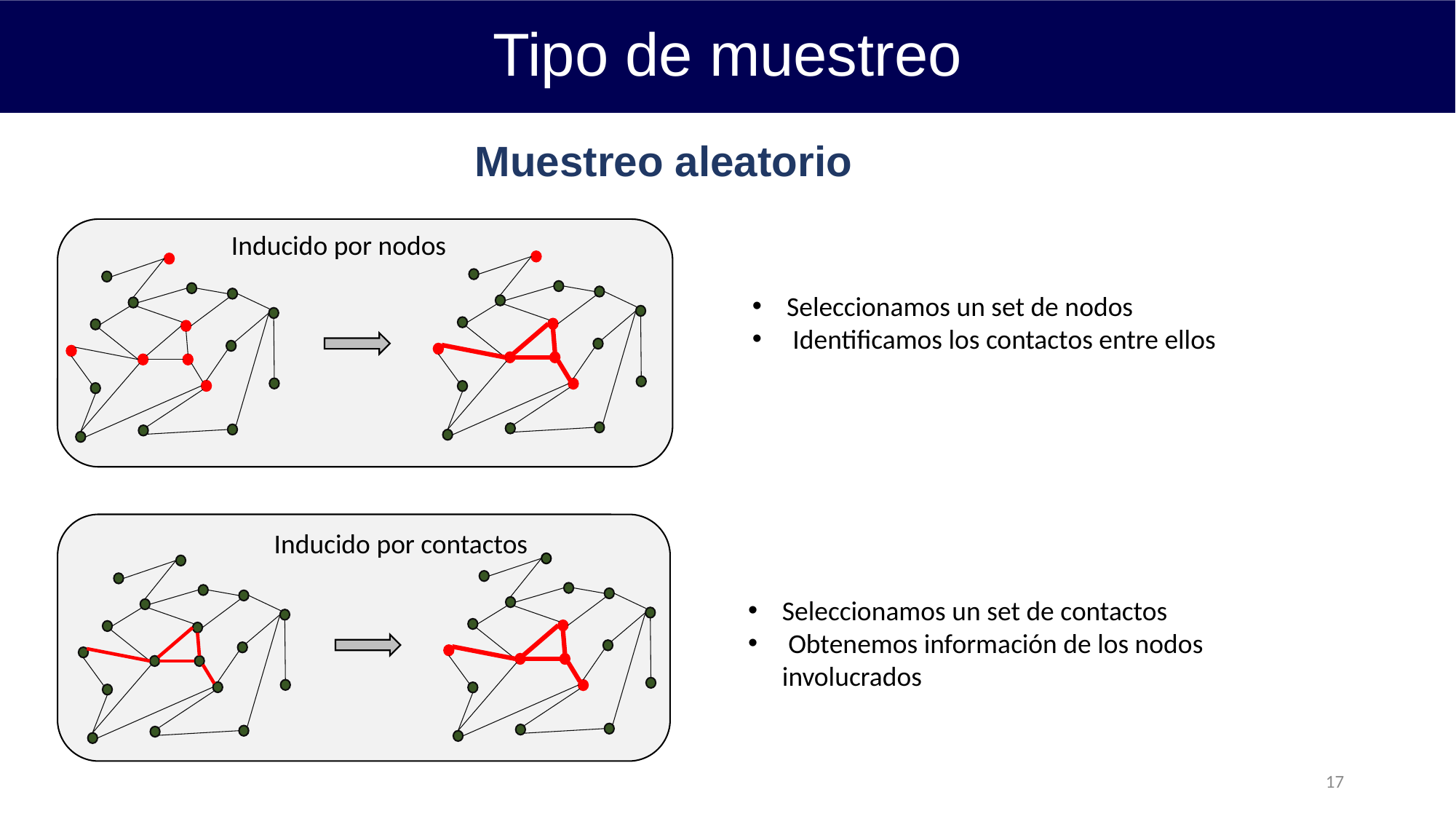

Tipo de muestreo
Muestreo aleatorio

Inducido por nodos

Seleccionamos un set de nodos
 Identificamos los contactos entre ellos

Inducido por contactos

Seleccionamos un set de contactos
 Obtenemos información de los nodos involucrados
17